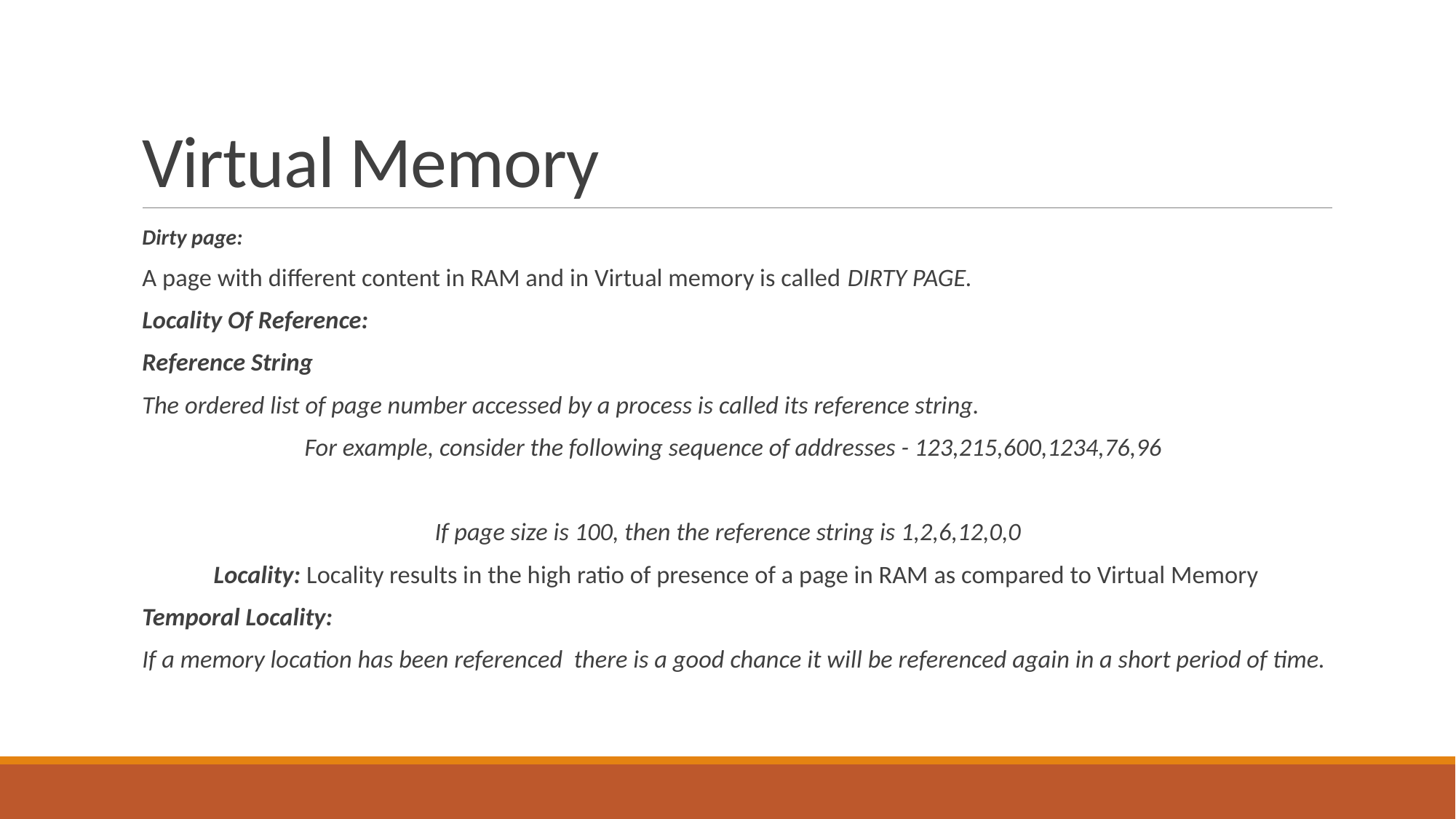

# Virtual Memory
Dirty page:
A page with different content in RAM and in Virtual memory is called DIRTY PAGE.
Locality Of Reference:
Reference String
The ordered list of page number accessed by a process is called its reference string.
For example, consider the following sequence of addresses - 123,215,600,1234,76,96

If page size is 100, then the reference string is 1,2,6,12,0,0
Locality: Locality results in the high ratio of presence of a page in RAM as compared to Virtual Memory
Temporal Locality:
If a memory location has been referenced  there is a good chance it will be referenced again in a short period of time.